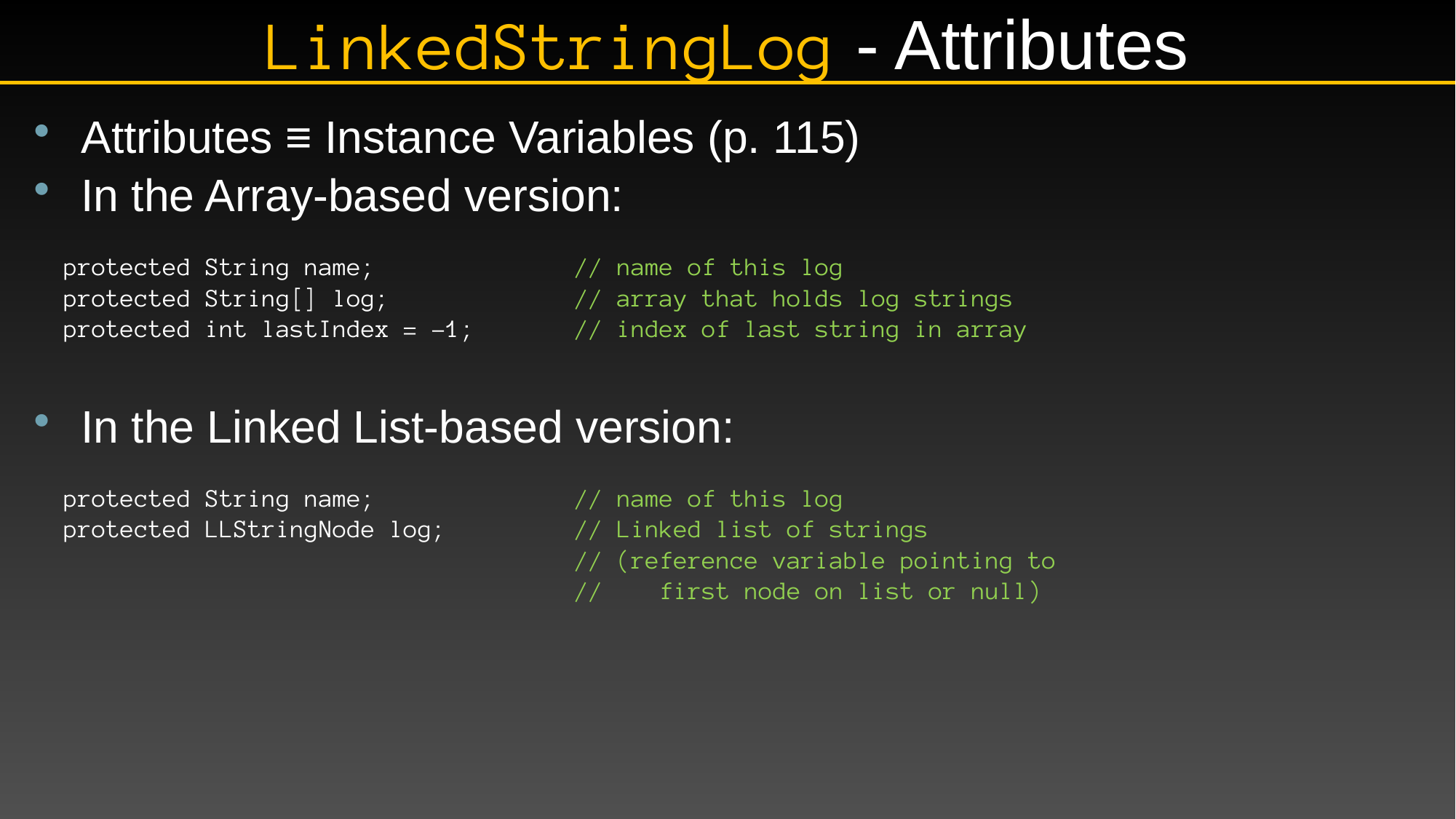

# LinkedStringLog - Attributes
Attributes ≡ Instance Variables (p. 115)
In the Array-based version:

  protected String name;              // name of this log
  protected String[] log;             // array that holds log strings
  protected int lastIndex = -1;       // index of last string in array

In the Linked List-based version:

  protected String name;              // name of this log
  protected LLStringNode log;         // Linked list of strings
                                      // (reference variable pointing to
                                      //    first node on list or null)